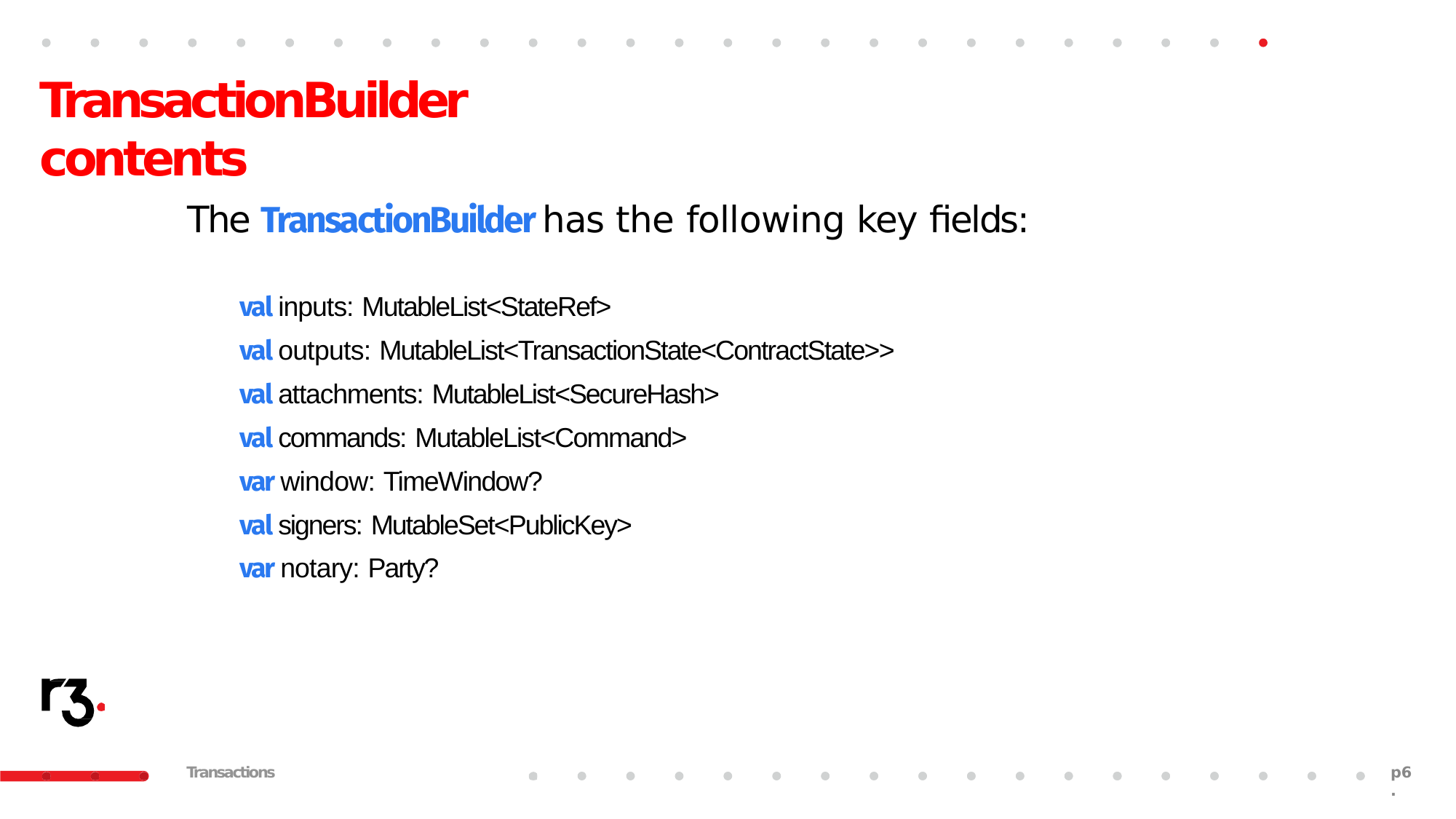

# TransactionBuilder contents
The TransactionBuilder has the following key fields:

val inputs: MutableList<StateRef>
val outputs: MutableList<TransactionState<ContractState>>
val attachments: MutableList<SecureHash>
val commands: MutableList<Command>
var window: TimeWindow?
val signers: MutableSet<PublicKey>
var notary: Party?
Transactions
p6.